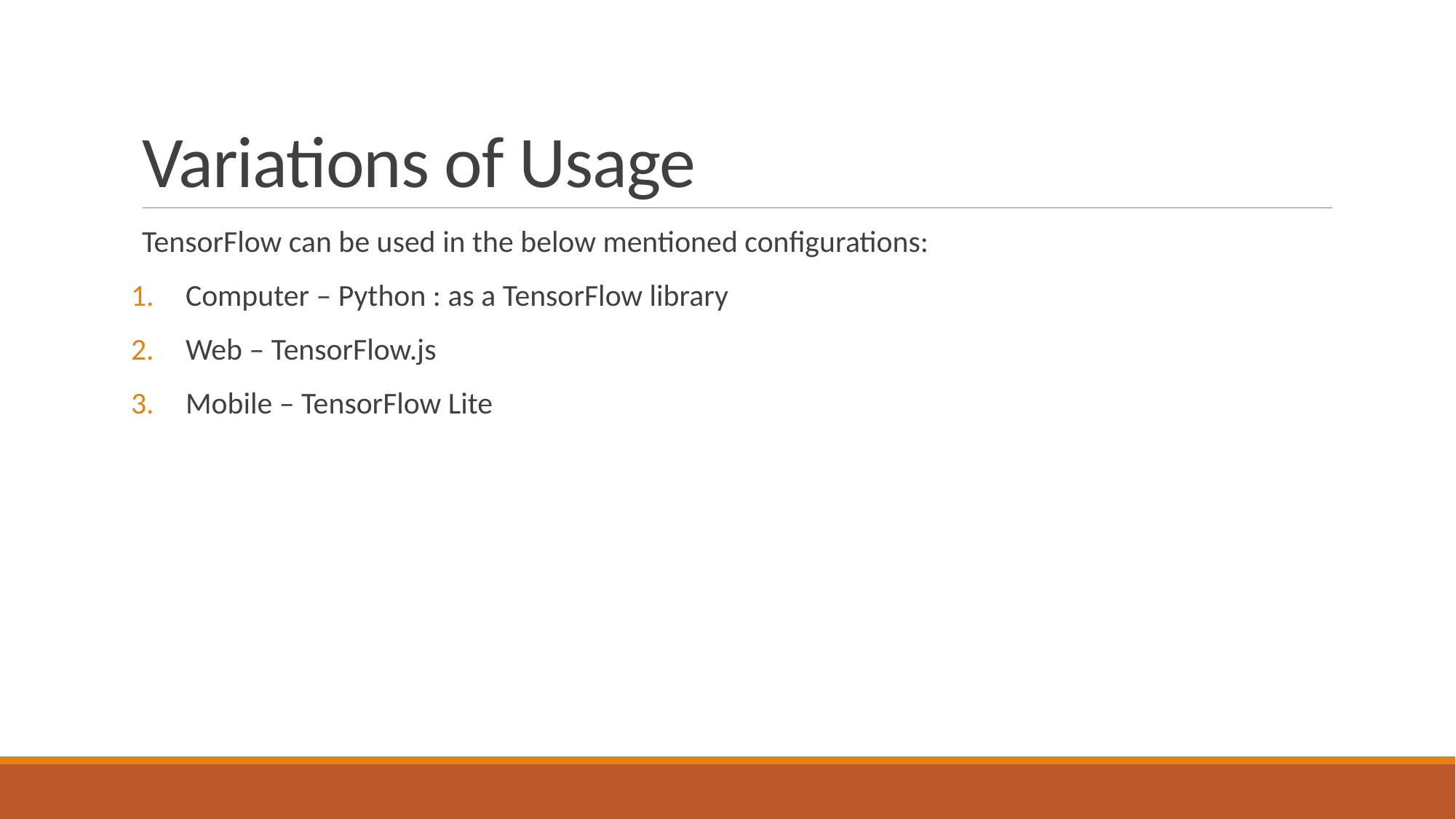

# Variations of Usage
TensorFlow can be used in the below mentioned configurations:
Computer – Python : as a TensorFlow library
Web – TensorFlow.js
Mobile – TensorFlow Lite